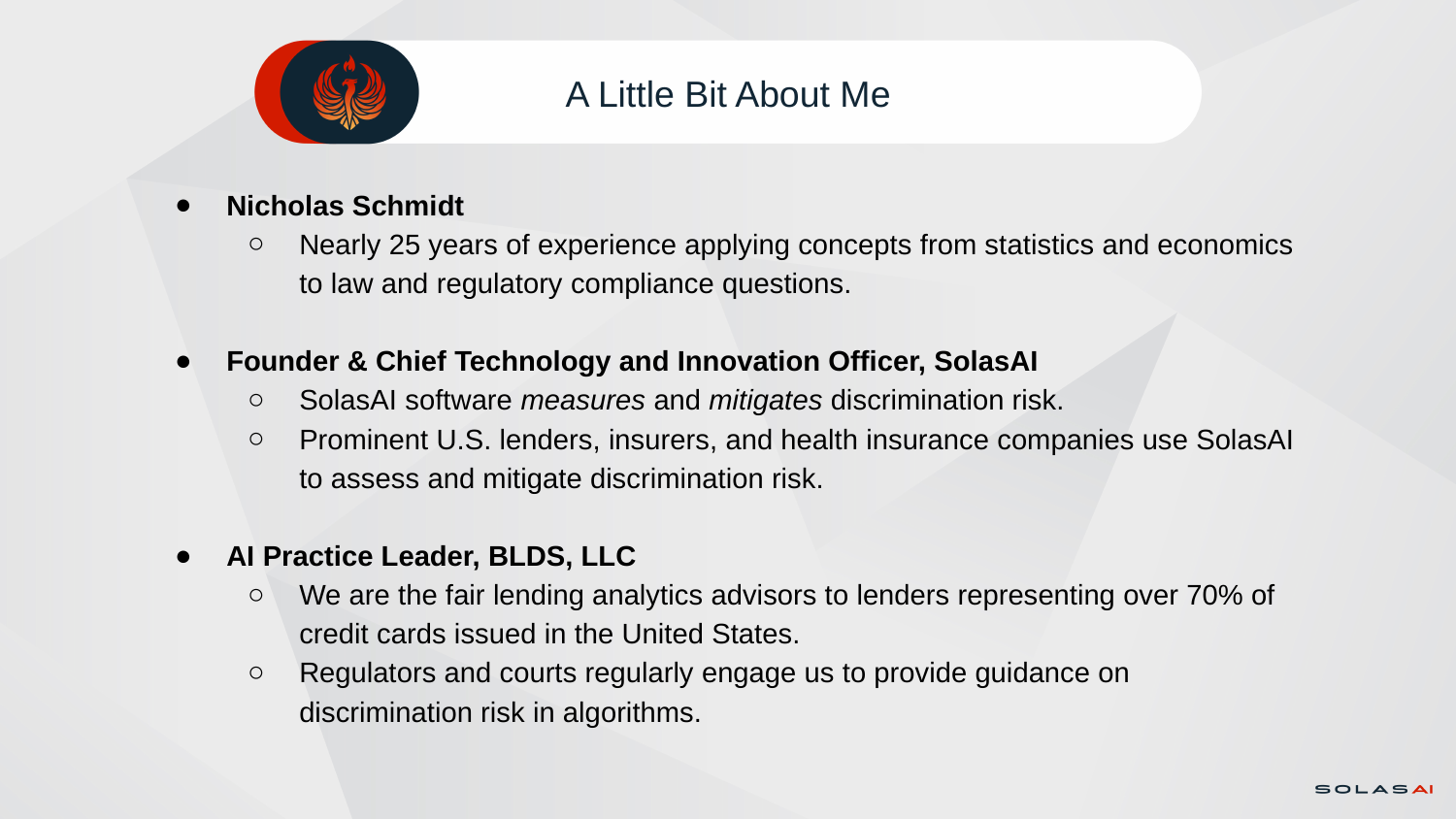

# A Little Bit About Me
Nicholas Schmidt
Nearly 25 years of experience applying concepts from statistics and economics to law and regulatory compliance questions.

Founder & Chief Technology and Innovation Officer, SolasAI
SolasAI software measures and mitigates discrimination risk.
Prominent U.S. lenders, insurers, and health insurance companies use SolasAI to assess and mitigate discrimination risk.

AI Practice Leader, BLDS, LLC
We are the fair lending analytics advisors to lenders representing over 70% of credit cards issued in the United States.
Regulators and courts regularly engage us to provide guidance on discrimination risk in algorithms.